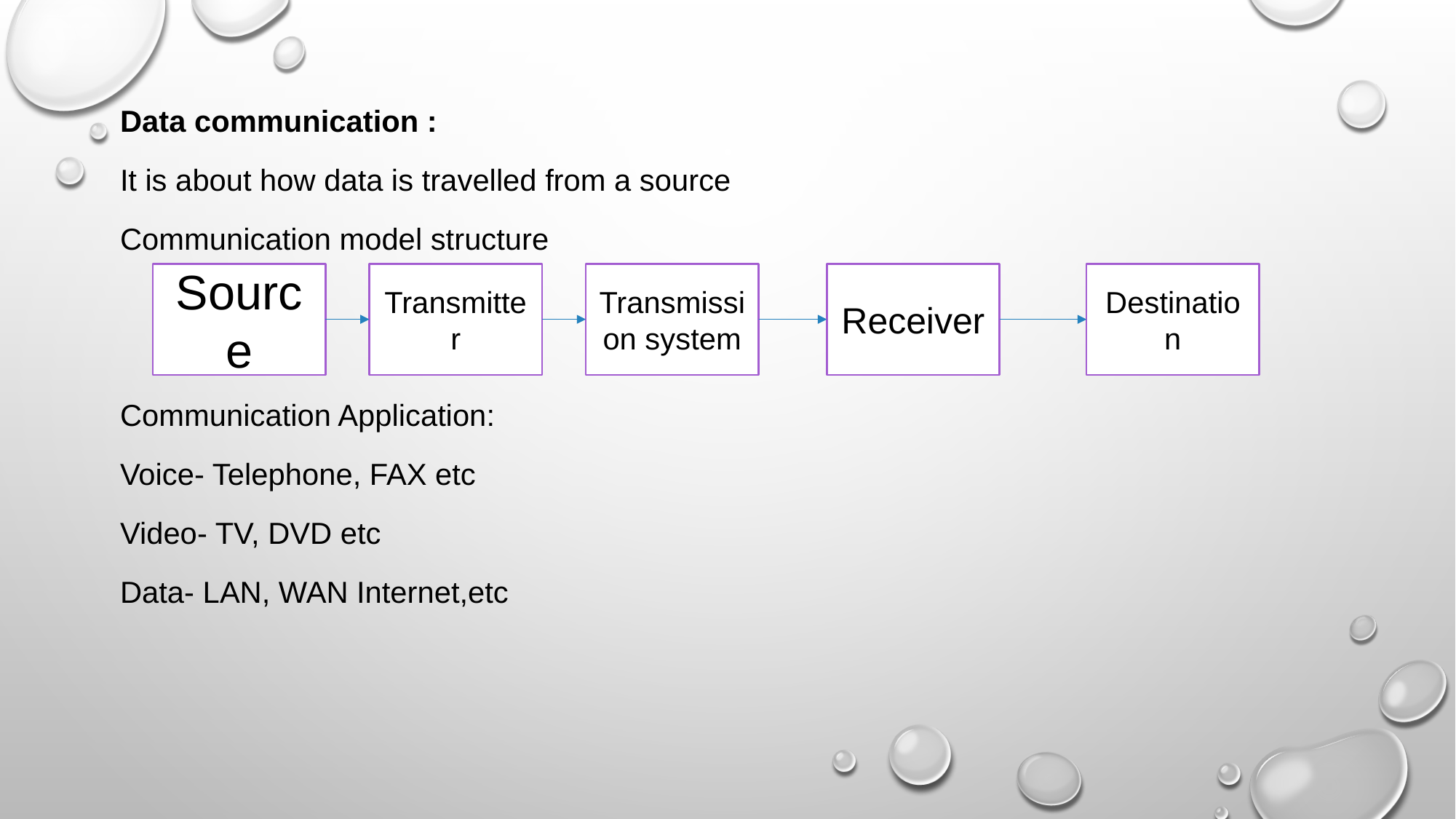

Data communication :
It is about how data is travelled from a source
Communication model structure

Communication Application:
Voice- Telephone, FAX etc
Video- TV, DVD etc
Data- LAN, WAN Internet,etc
Source
Transmitter
Transmission system
Receiver
Destination